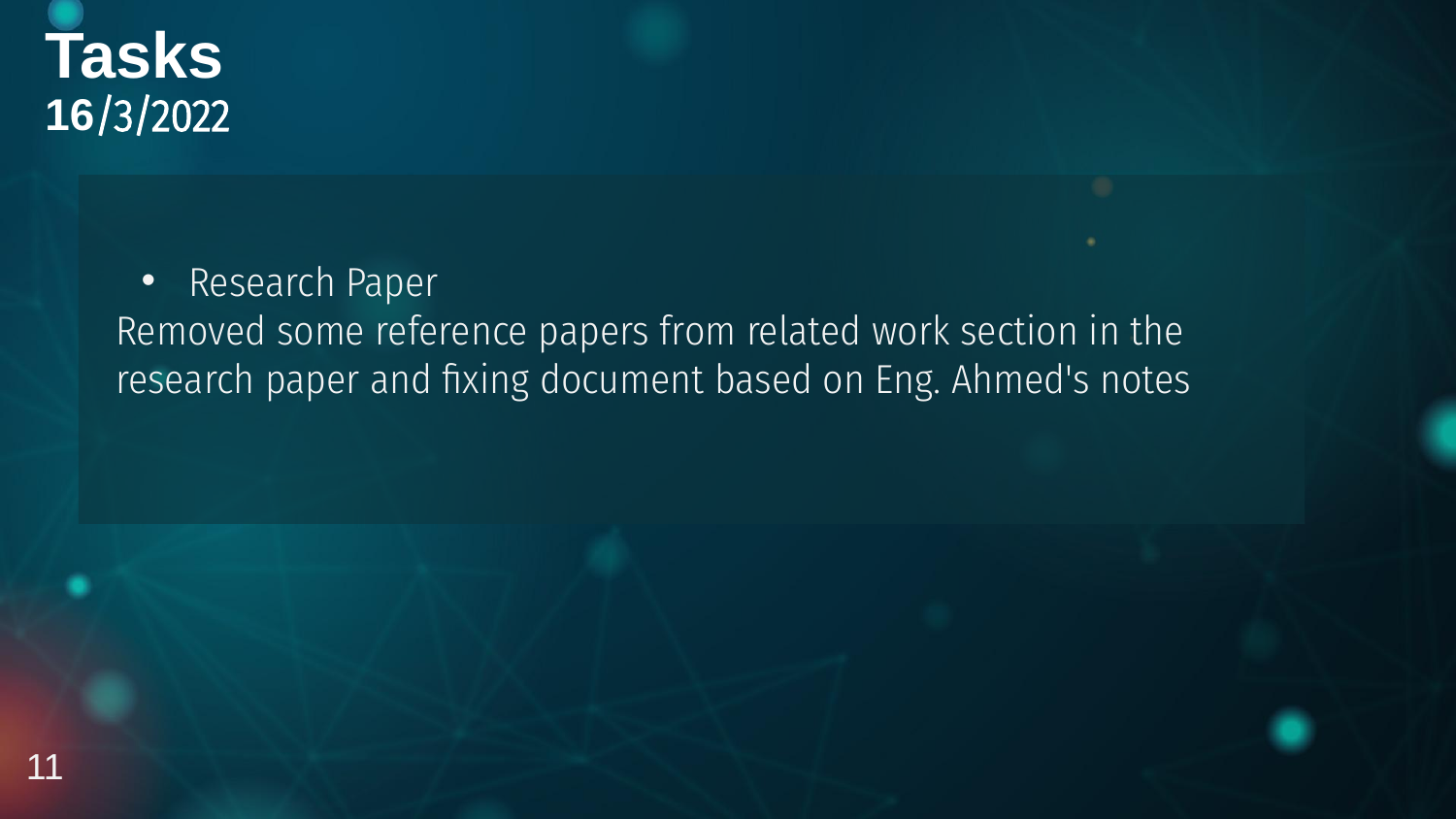

Tasks
16/3/2022

Research Paper
Removed some reference papers from related work section in the research paper and fixing document based on Eng. Ahmed's notes

11